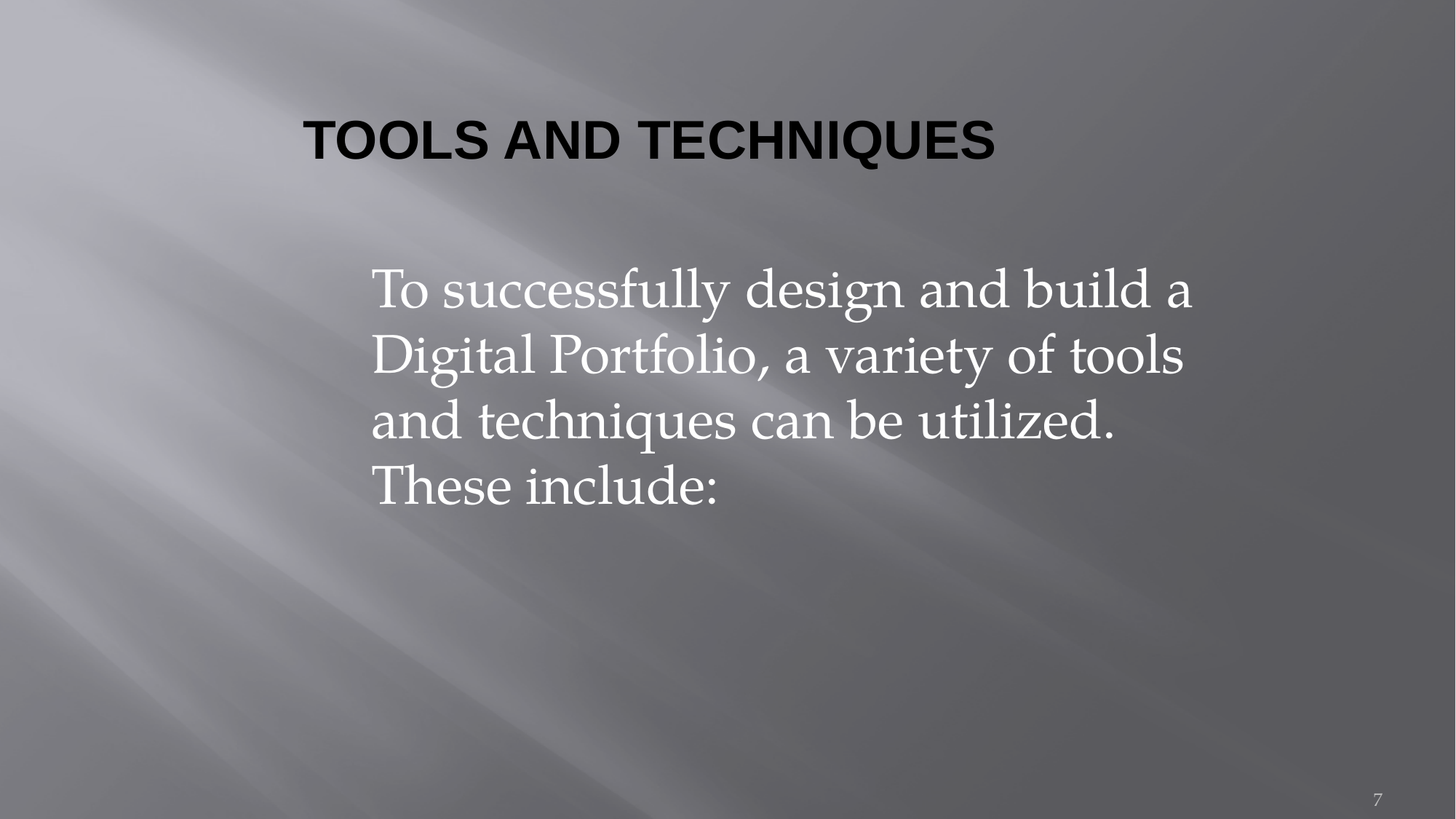

# TOOLS AND TECHNIQUES
To successfully design and build a Digital Portfolio, a variety of tools and techniques can be utilized. These include:
7